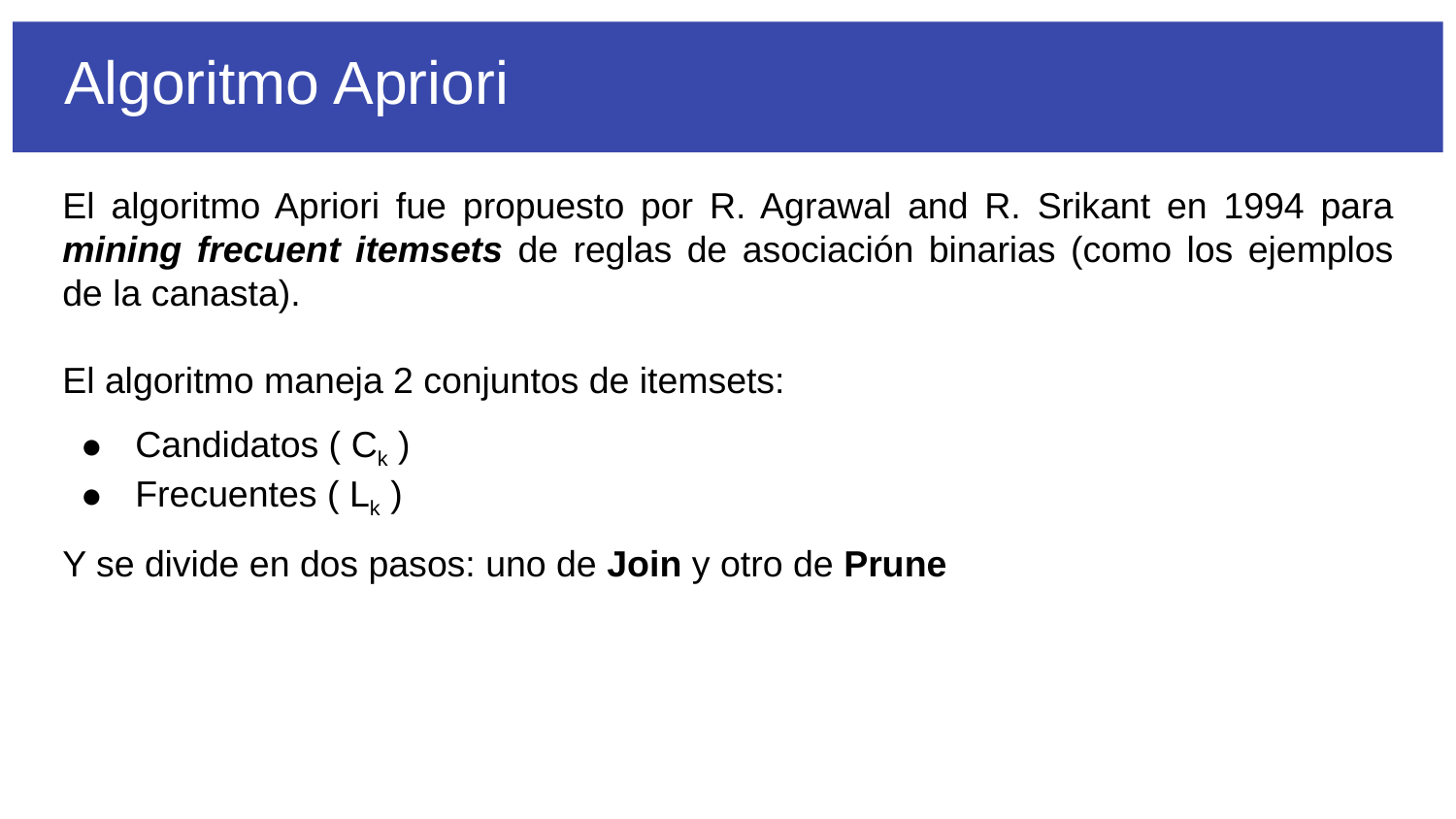

# Algoritmo Apriori
El algoritmo Apriori fue propuesto por R. Agrawal and R. Srikant en 1994 para mining frecuent itemsets de reglas de asociación binarias (como los ejemplos de la canasta).

El algoritmo maneja 2 conjuntos de itemsets:
Candidatos ( Ck )
Frecuentes ( Lk )
Y se divide en dos pasos: uno de Join y otro de Prune